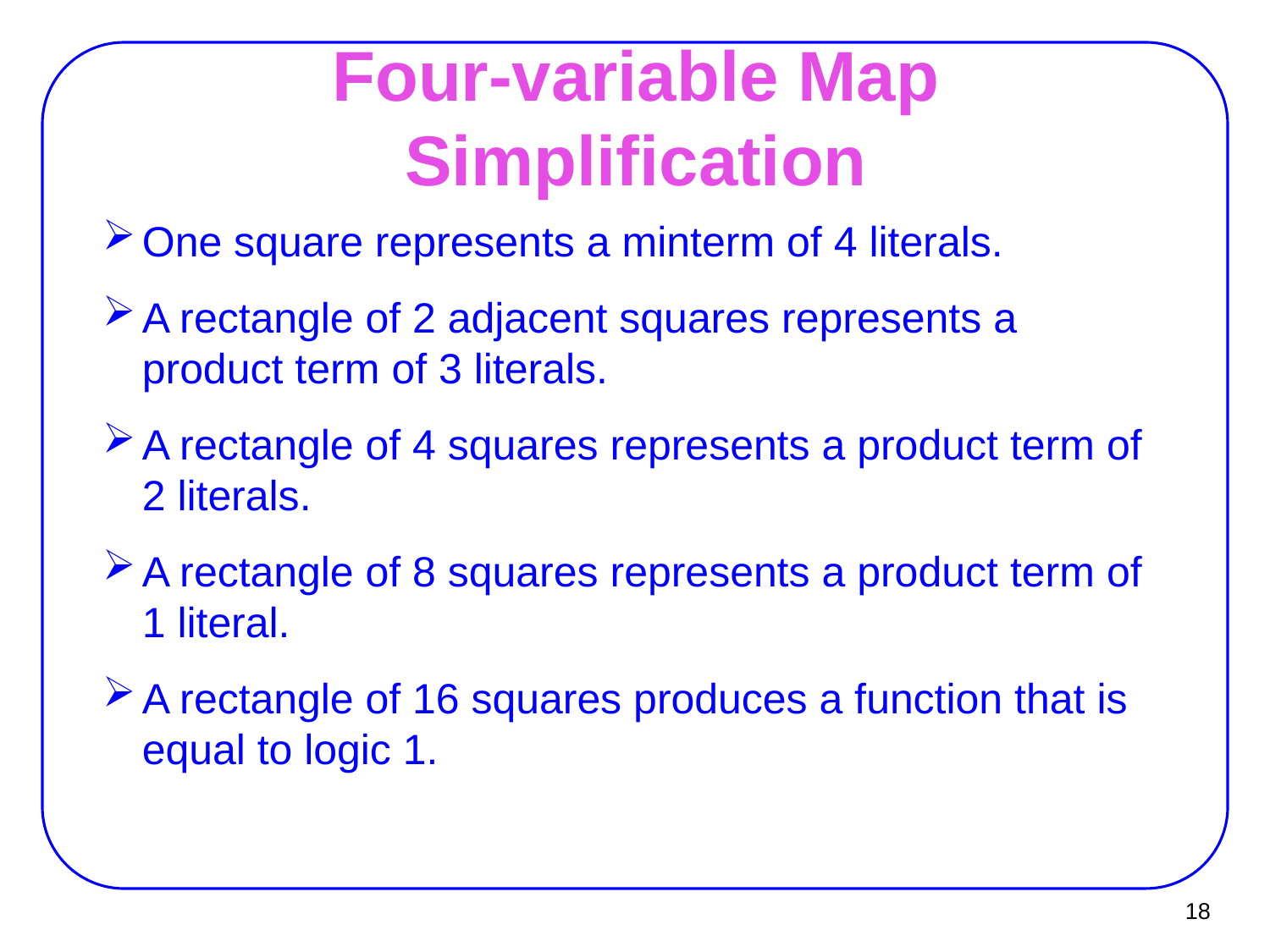

# Four-variable Map Simplification
One square represents a minterm of 4 literals.
A rectangle of 2 adjacent squares represents a product term of 3 literals.
A rectangle of 4 squares represents a product term of 2 literals.
A rectangle of 8 squares represents a product term of 1 literal.
A rectangle of 16 squares produces a function that is equal to logic 1.
18